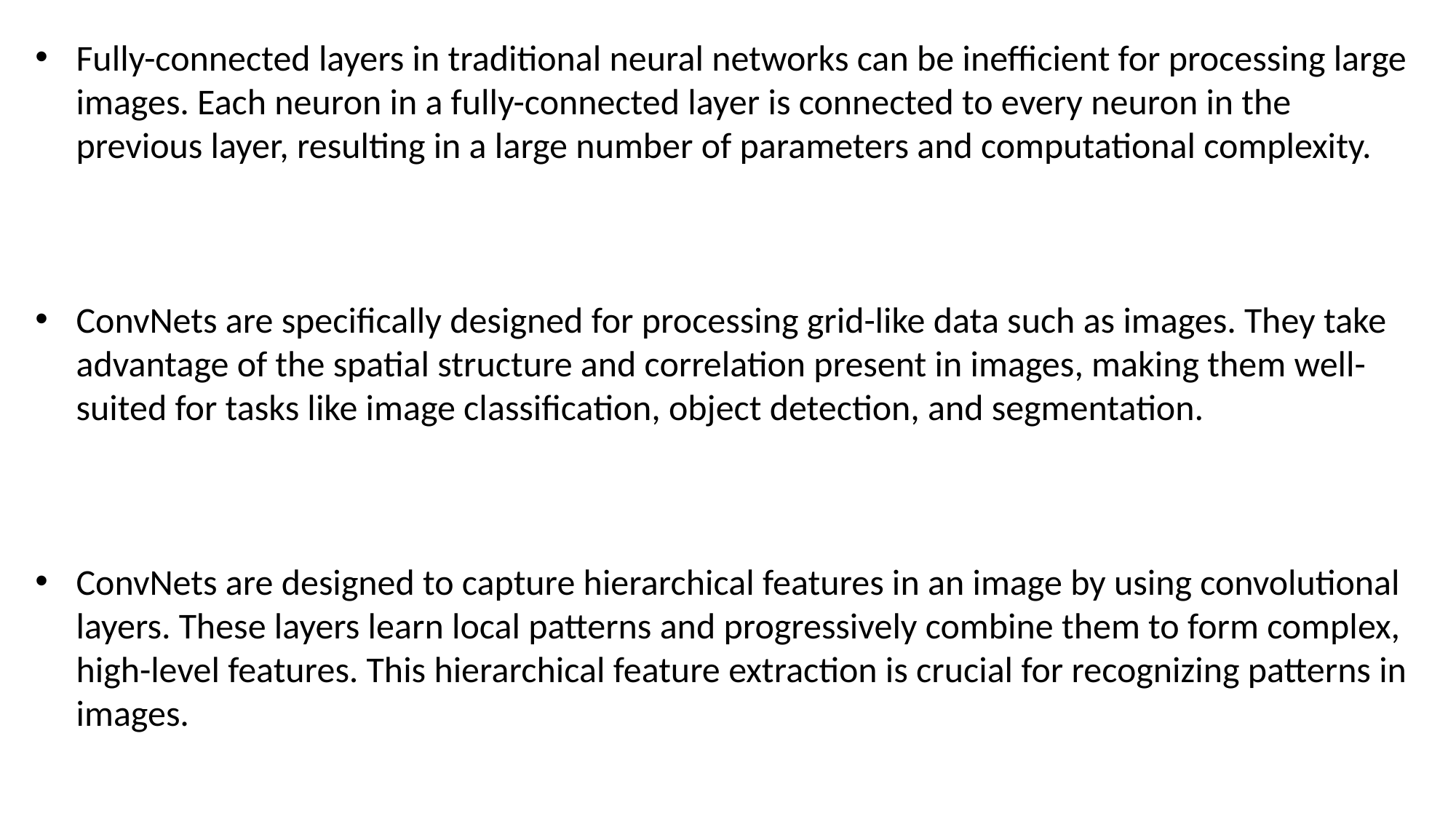

Fully-connected layers in traditional neural networks can be inefficient for processing large images. Each neuron in a fully-connected layer is connected to every neuron in the previous layer, resulting in a large number of parameters and computational complexity.

ConvNets are specifically designed for processing grid-like data such as images. They take advantage of the spatial structure and correlation present in images, making them well-suited for tasks like image classification, object detection, and segmentation.

ConvNets are designed to capture hierarchical features in an image by using convolutional layers. These layers learn local patterns and progressively combine them to form complex, high-level features. This hierarchical feature extraction is crucial for recognizing patterns in images.